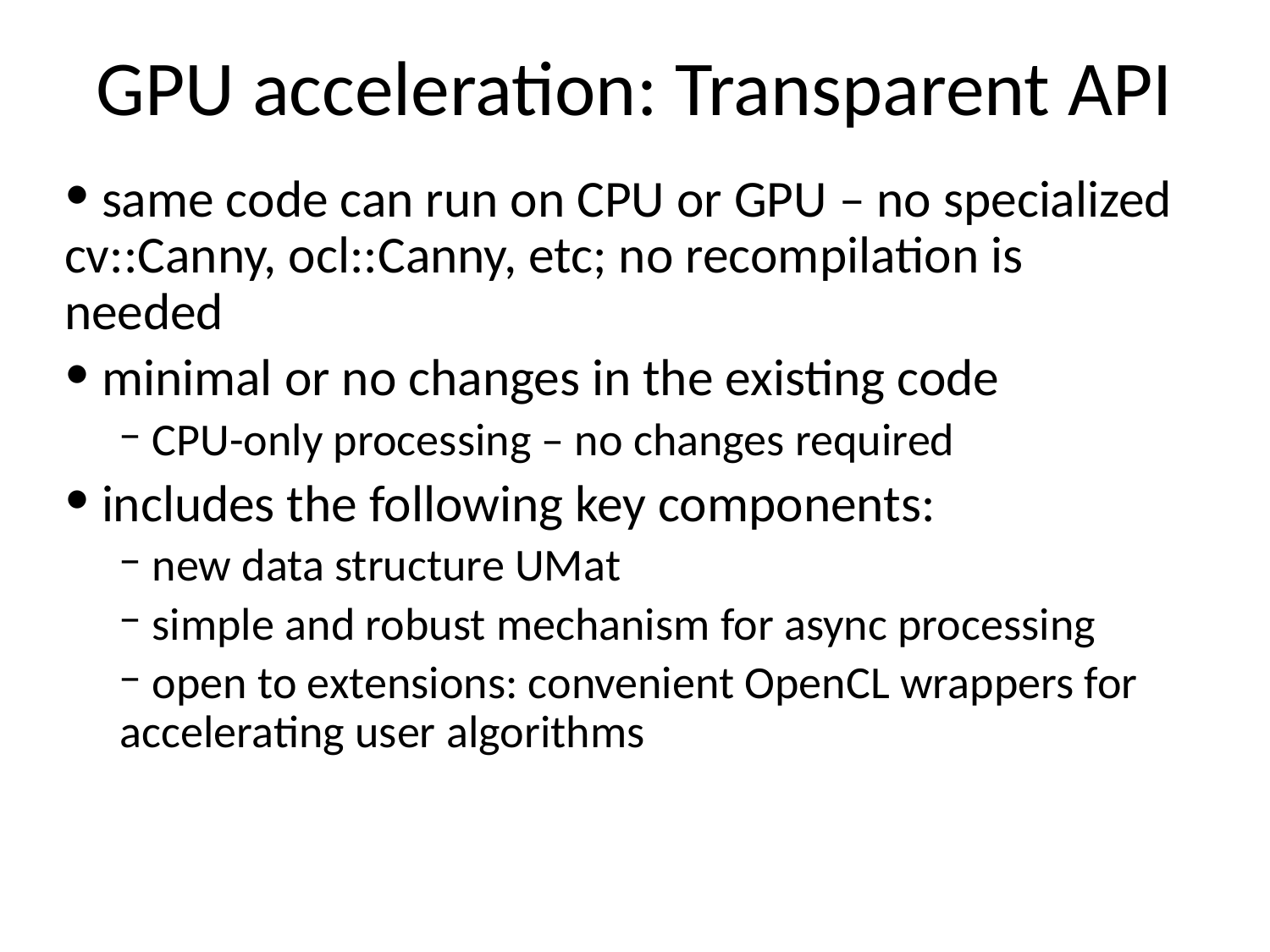

# GPU acceleration: Transparent API
 same code can run on CPU or GPU – no specialized cv::Canny, ocl::Canny, etc; no recompilation is needed
 minimal or no changes in the existing code
 CPU-only processing – no changes required
 includes the following key components:
 new data structure UMat
 simple and robust mechanism for async processing
 open to extensions: convenient OpenCL wrappers for accelerating user algorithms